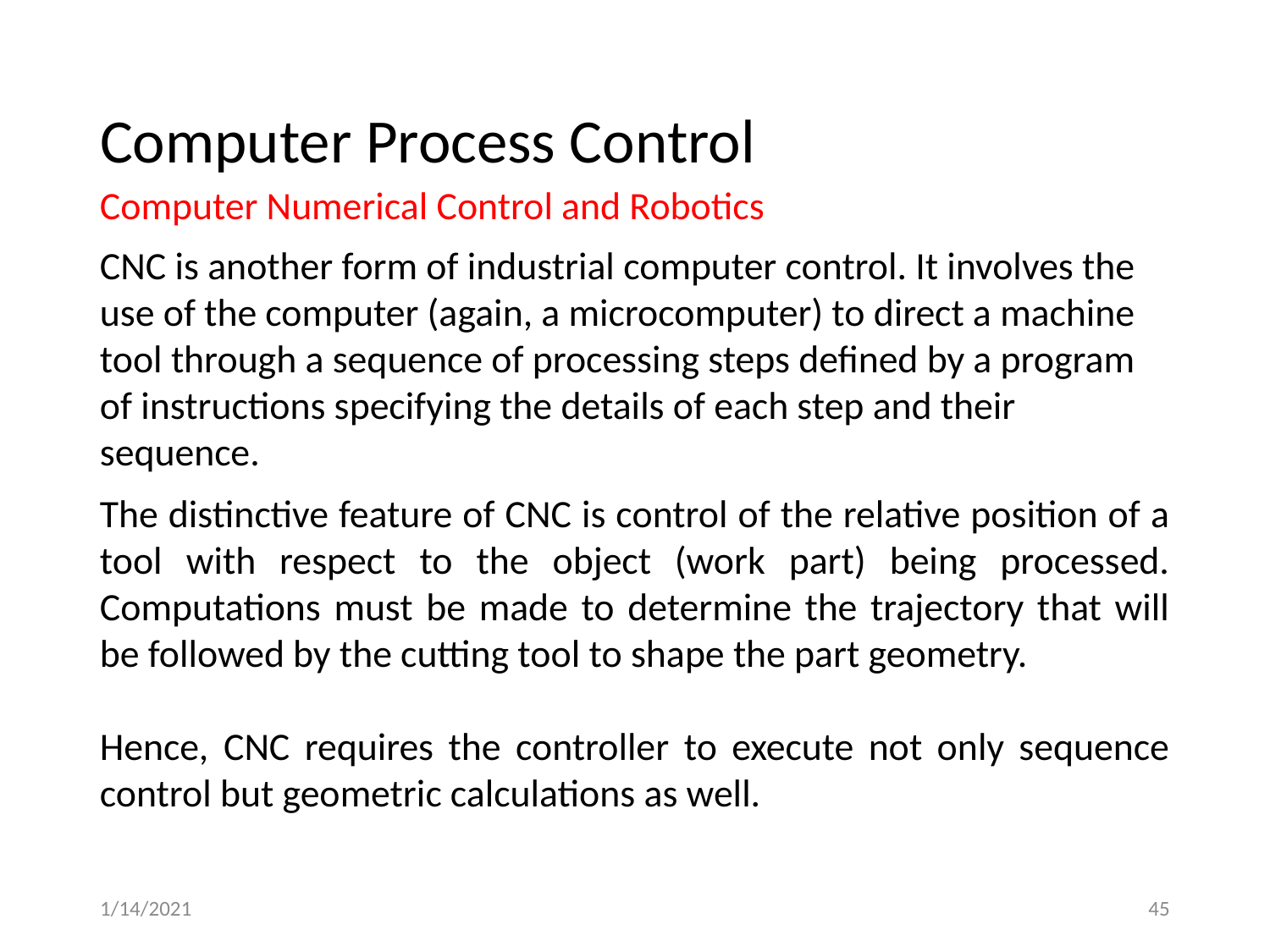

# Computer Process Control
Computer Numerical Control and Robotics
CNC is another form of industrial computer control. It involves the use of the computer (again, a microcomputer) to direct a machine tool through a sequence of processing steps defined by a program of instructions specifying the details of each step and their
sequence.
The distinctive feature of CNC is control of the relative position of a tool with respect to the object (work part) being processed. Computations must be made to determine the trajectory that will be followed by the cutting tool to shape the part geometry.

Hence, CNC requires the controller to execute not only sequence control but geometric calculations as well.
1/14/2021
45